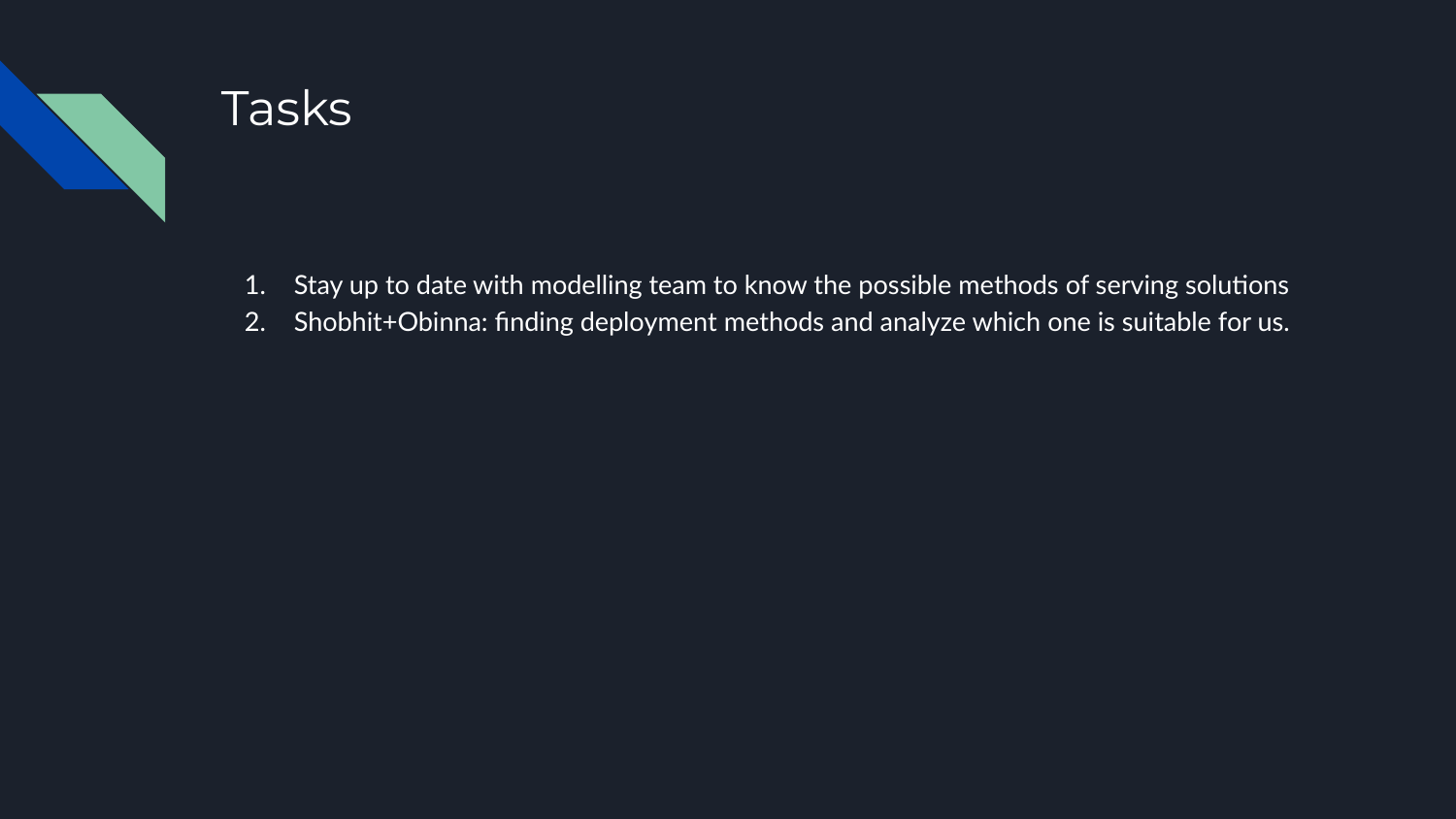

# Tasks
Stay up to date with modelling team to know the possible methods of serving solutions
Shobhit+Obinna: finding deployment methods and analyze which one is suitable for us.